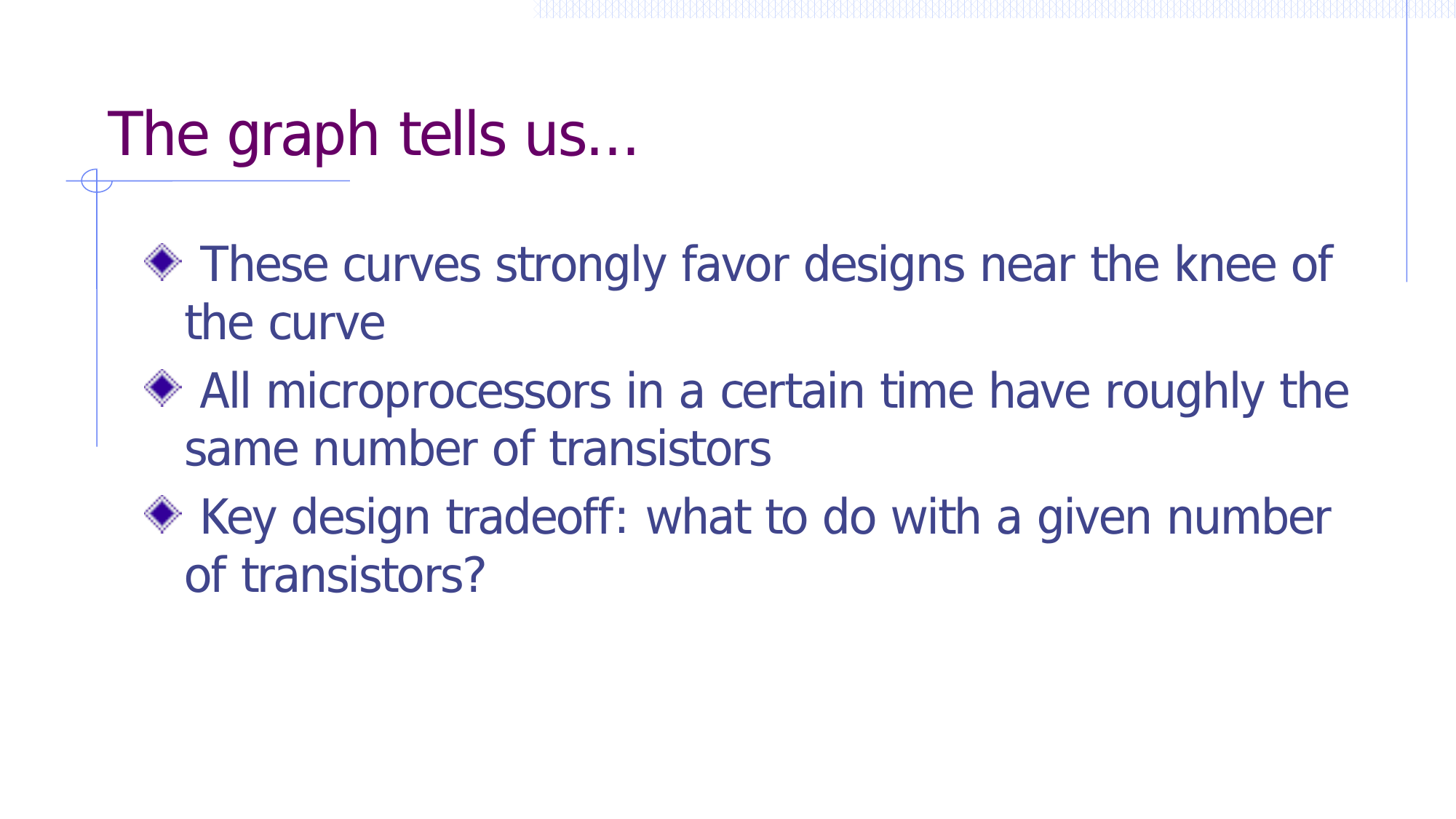

# The graph tells us...
 These curves strongly favor designs near the knee of the curve
 All microprocessors in a certain time have roughly the same number of transistors
 Key design tradeoff: what to do with a given number of transistors?